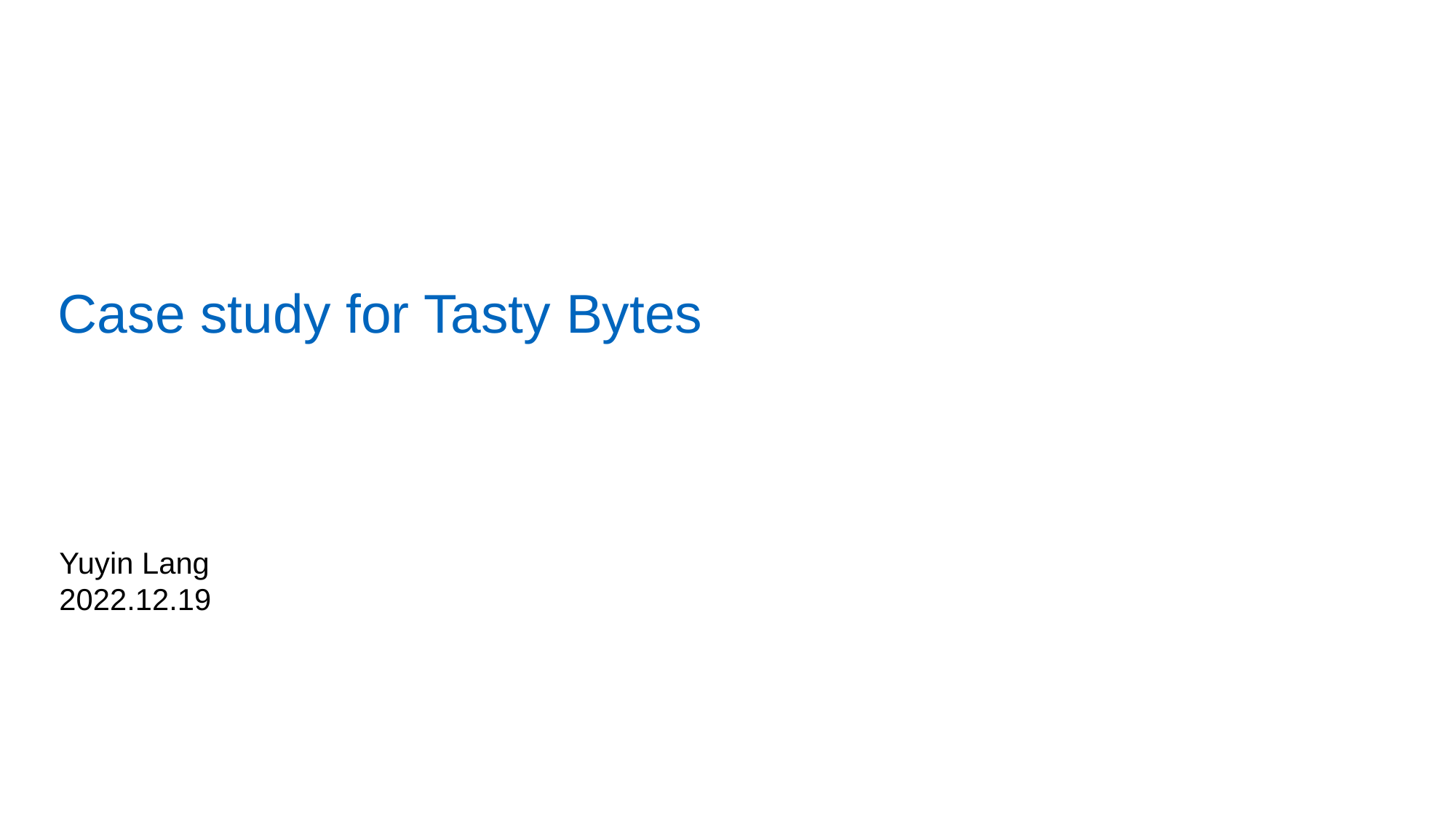

# Case study for Tasty Bytes
Yuyin Lang
2022.12.19